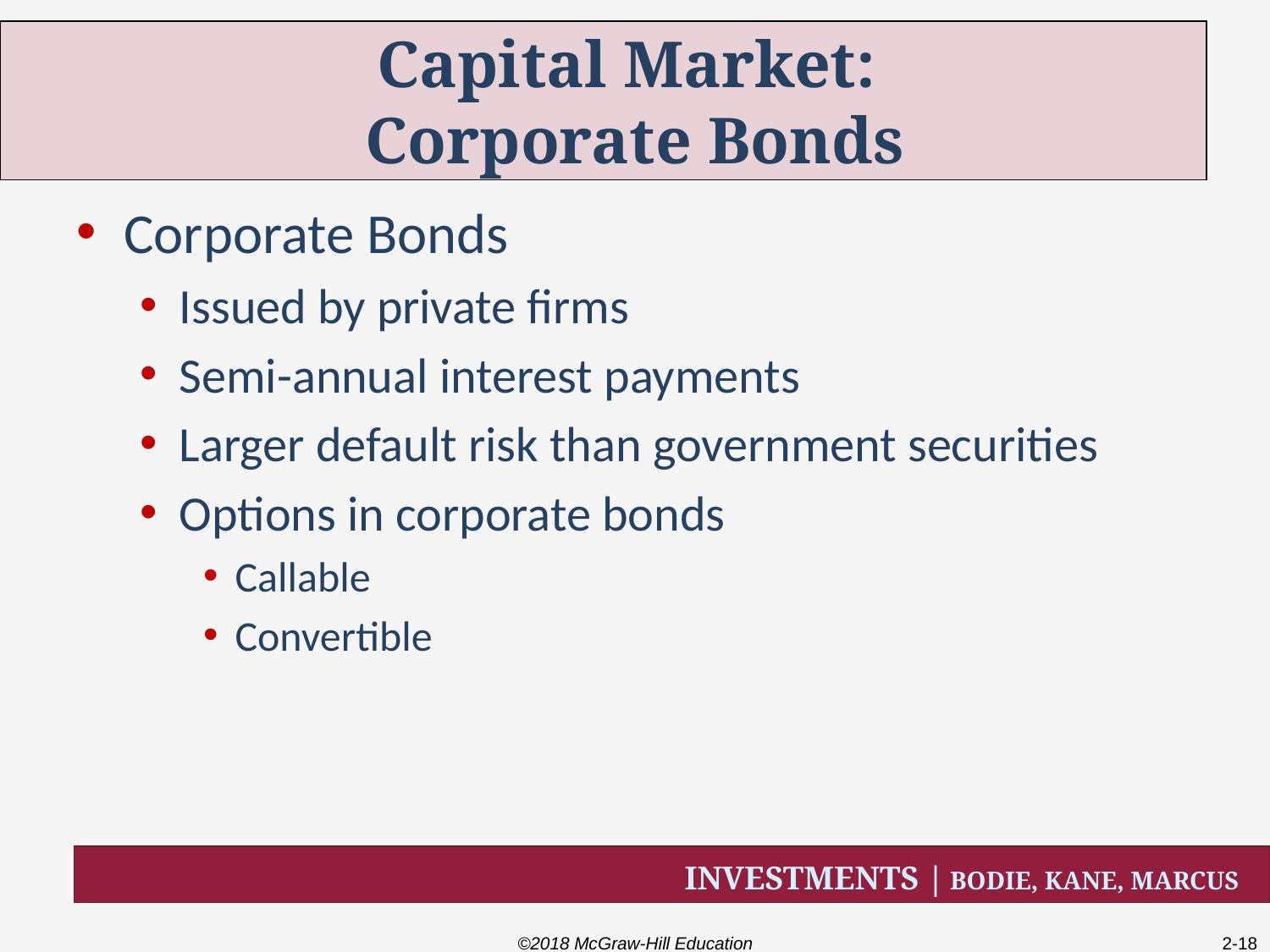

# Capital Market: Corporate Bonds
Corporate Bonds
Issued by private firms
Semi-annual interest payments
Larger default risk than government securities
Options in corporate bonds
Callable
Convertible
©2018 McGraw-Hill Education
2-18